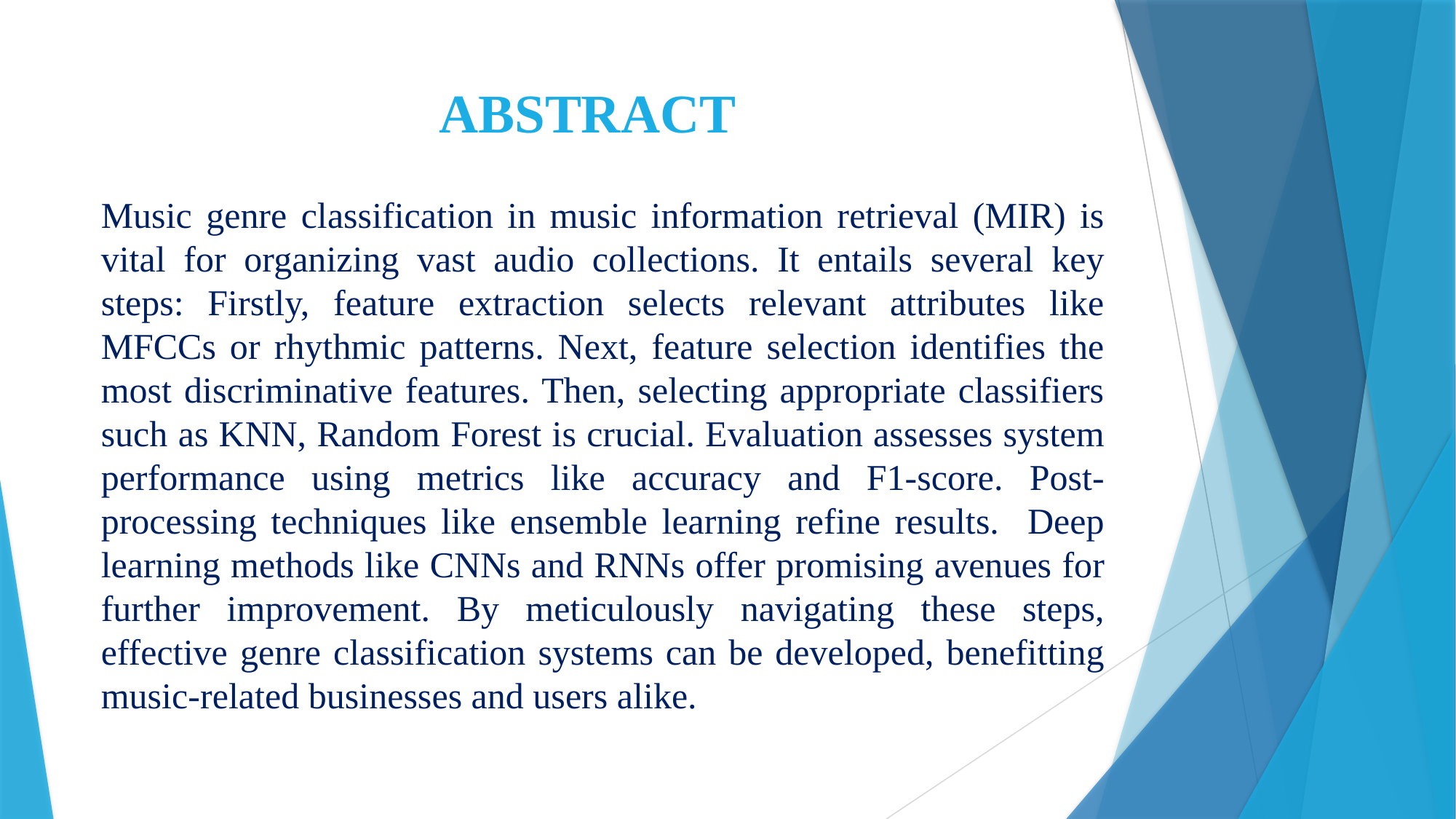

# ABSTRACT
Music genre classification in music information retrieval (MIR) is vital for organizing vast audio collections. It entails several key steps: Firstly, feature extraction selects relevant attributes like MFCCs or rhythmic patterns. Next, feature selection identifies the most discriminative features. Then, selecting appropriate classifiers such as KNN, Random Forest is crucial. Evaluation assesses system performance using metrics like accuracy and F1-score. Post-processing techniques like ensemble learning refine results.  Deep learning methods like CNNs and RNNs offer promising avenues for further improvement. By meticulously navigating these steps, effective genre classification systems can be developed, benefitting music-related businesses and users alike.